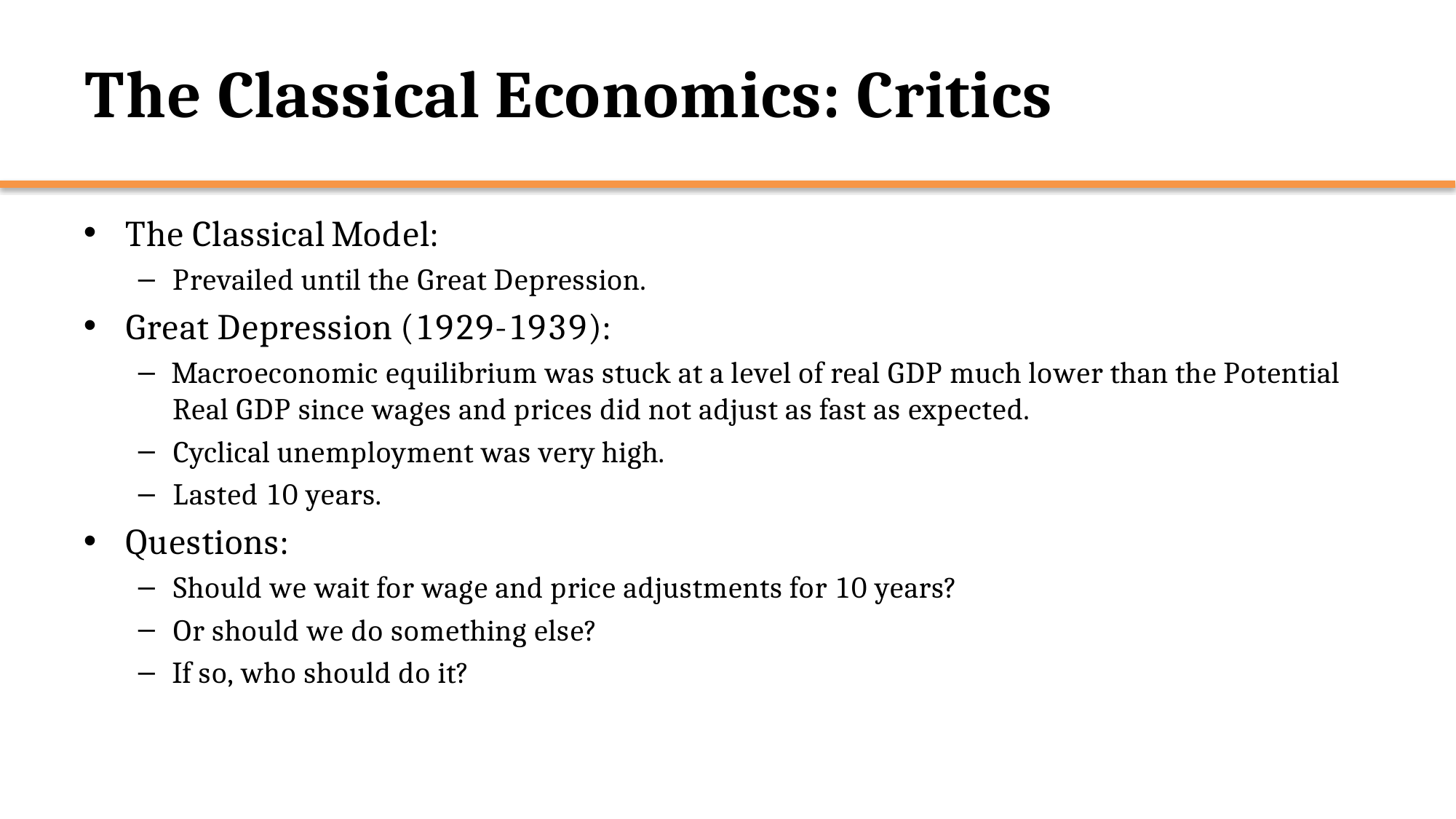

# The Classical Economics: Critics
The Classical Model:
Prevailed until the Great Depression.
Great Depression (1929-1939):
Macroeconomic equilibrium was stuck at a level of real GDP much lower than the Potential Real GDP since wages and prices did not adjust as fast as expected.
Cyclical unemployment was very high.
Lasted 10 years.
Questions:
Should we wait for wage and price adjustments for 10 years?
Or should we do something else?
If so, who should do it?